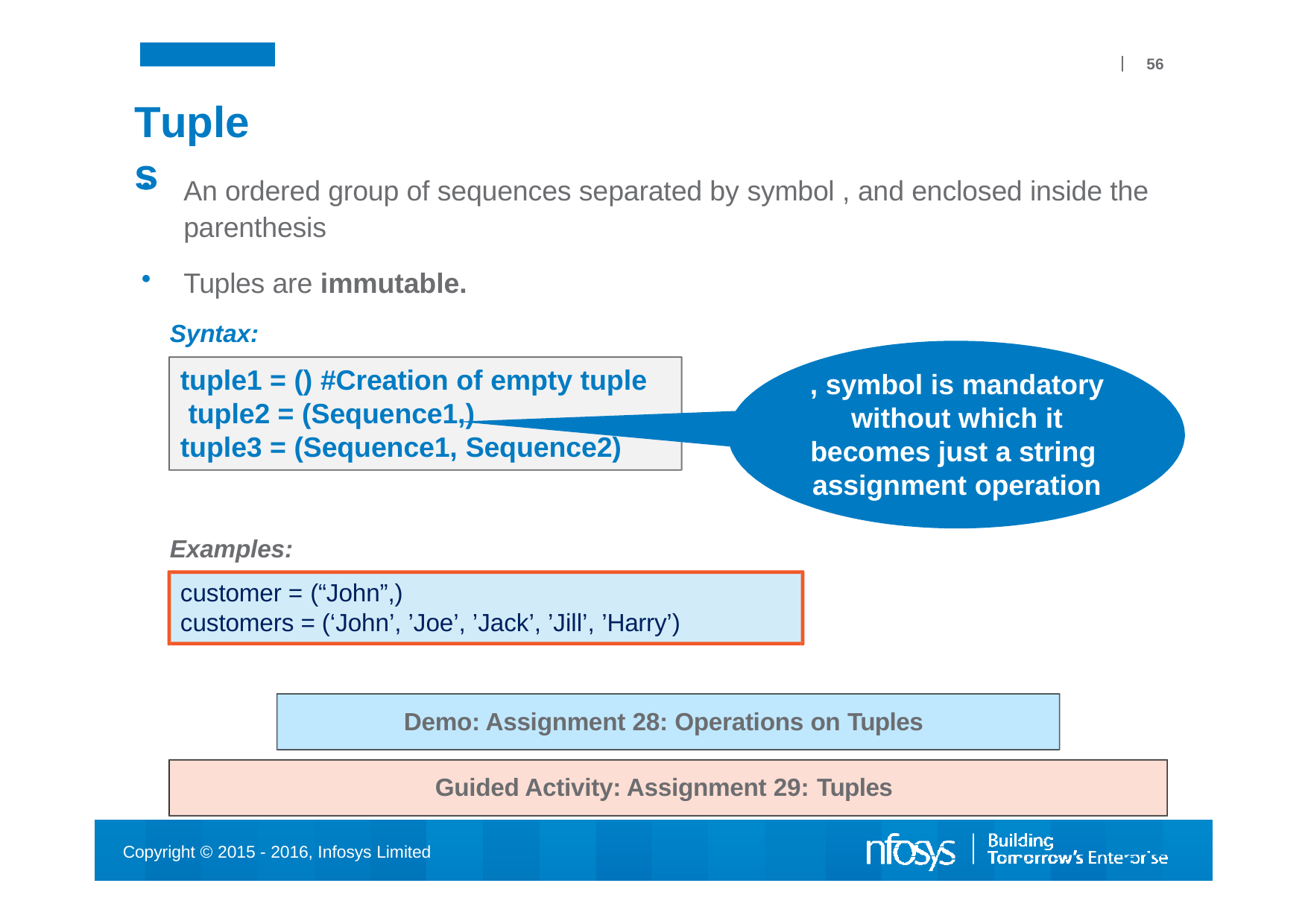

56
# Tuples
An ordered group of sequences separated by symbol , and enclosed inside the  parenthesis
Tuples are immutable.
Syntax:

tuple1 = () #Creation of empty tuple  tuple2 = (Sequence1,)
tuple3 = (Sequence1, Sequence2)
, symbol is mandatory  without which it  becomes just a string  assignment operation

Examples:
customer = (“John”,)
customers = (‘John’, ’Joe’, ’Jack’, ’Jill’, ’Harry’)

Demo: Assignment 28: Operations on Tuples  Guided Activity: Assignment 29: Tuples

Copyright © 2015 - 2016, Infosys Limited